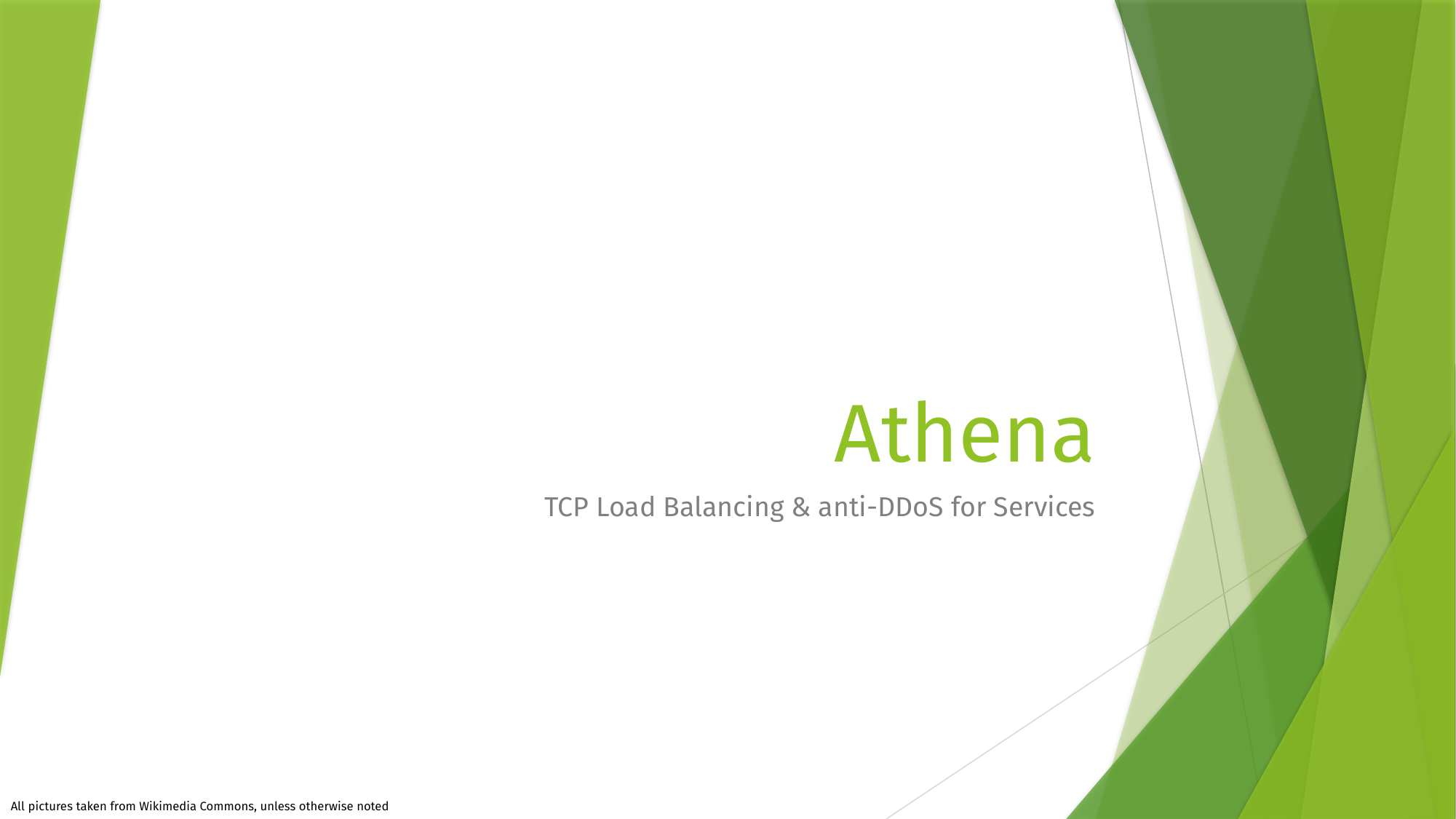

# Athena
TCP Load Balancing & anti-DDoS for Services
All pictures taken from Wikimedia Commons, unless otherwise noted